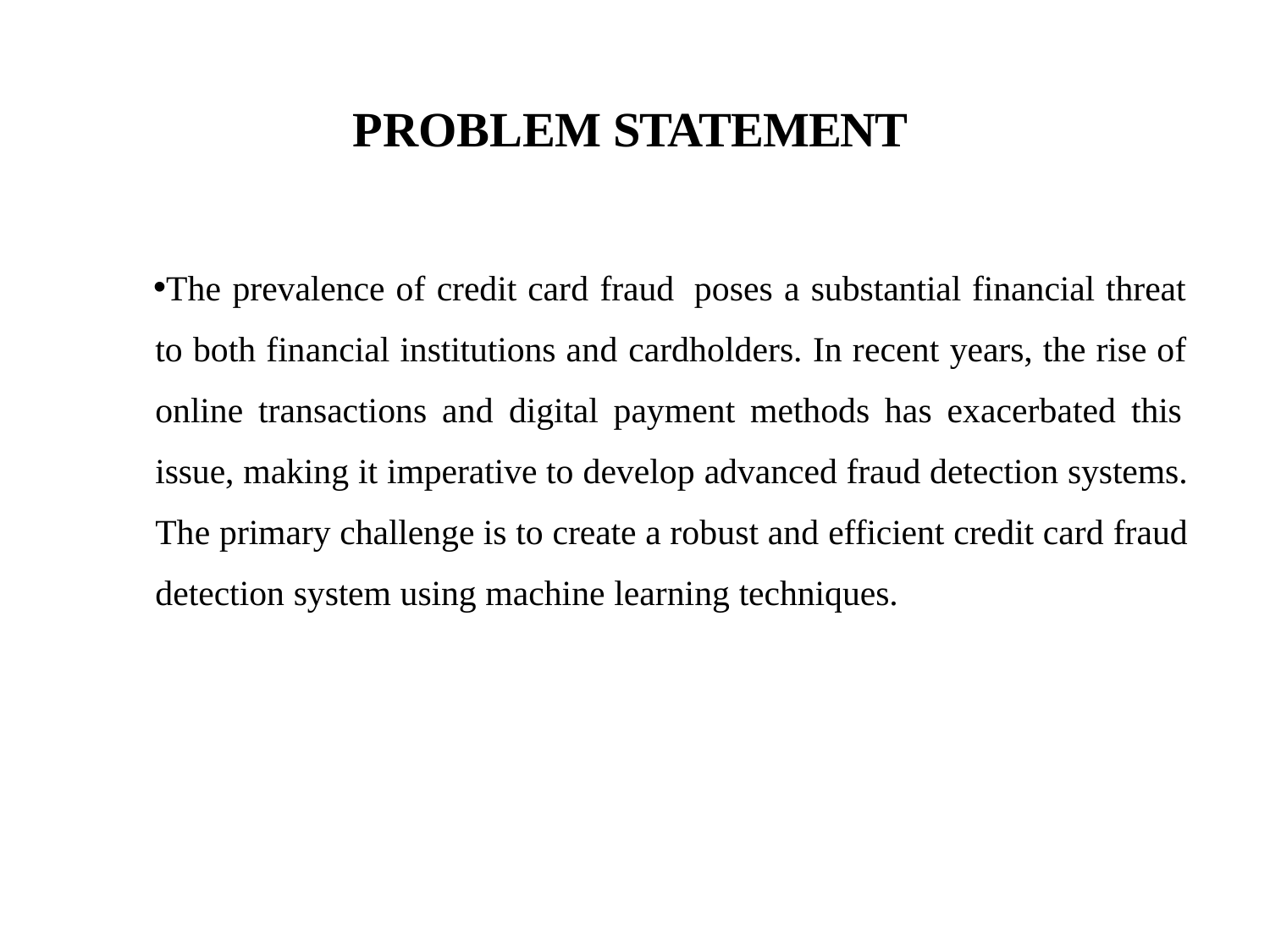

# PROBLEM STATEMENT
The prevalence of credit card fraud poses a substantial financial threat  to both financial institutions and cardholders. In recent years, the rise of  online transactions and digital payment methods has exacerbated this  issue, making it imperative to develop advanced fraud detection systems.  The primary challenge is to create a robust and efficient credit card fraud  detection system using machine learning techniques.